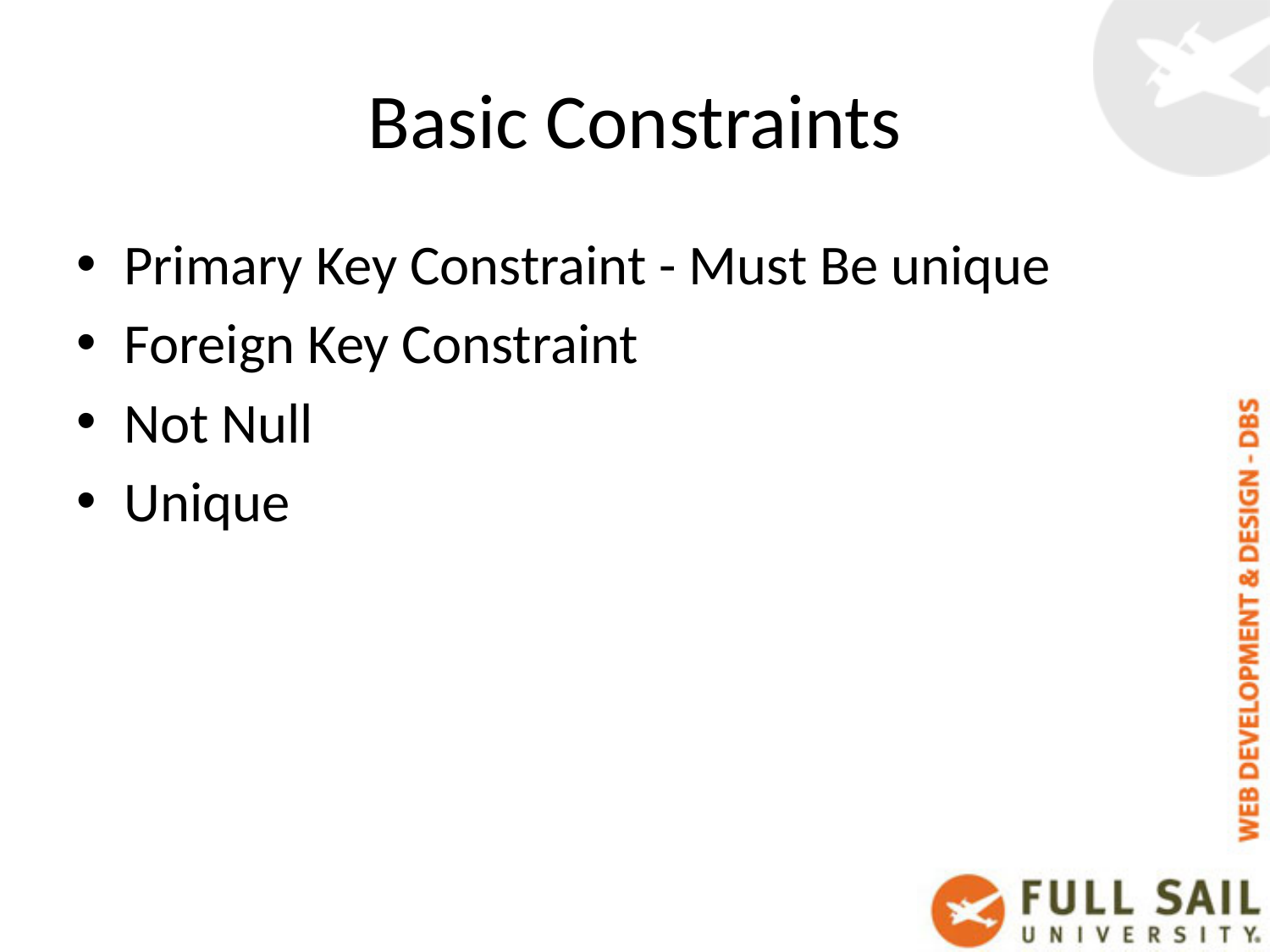

# Basic Constraints
Primary Key Constraint - Must Be unique
Foreign Key Constraint
Not Null
Unique